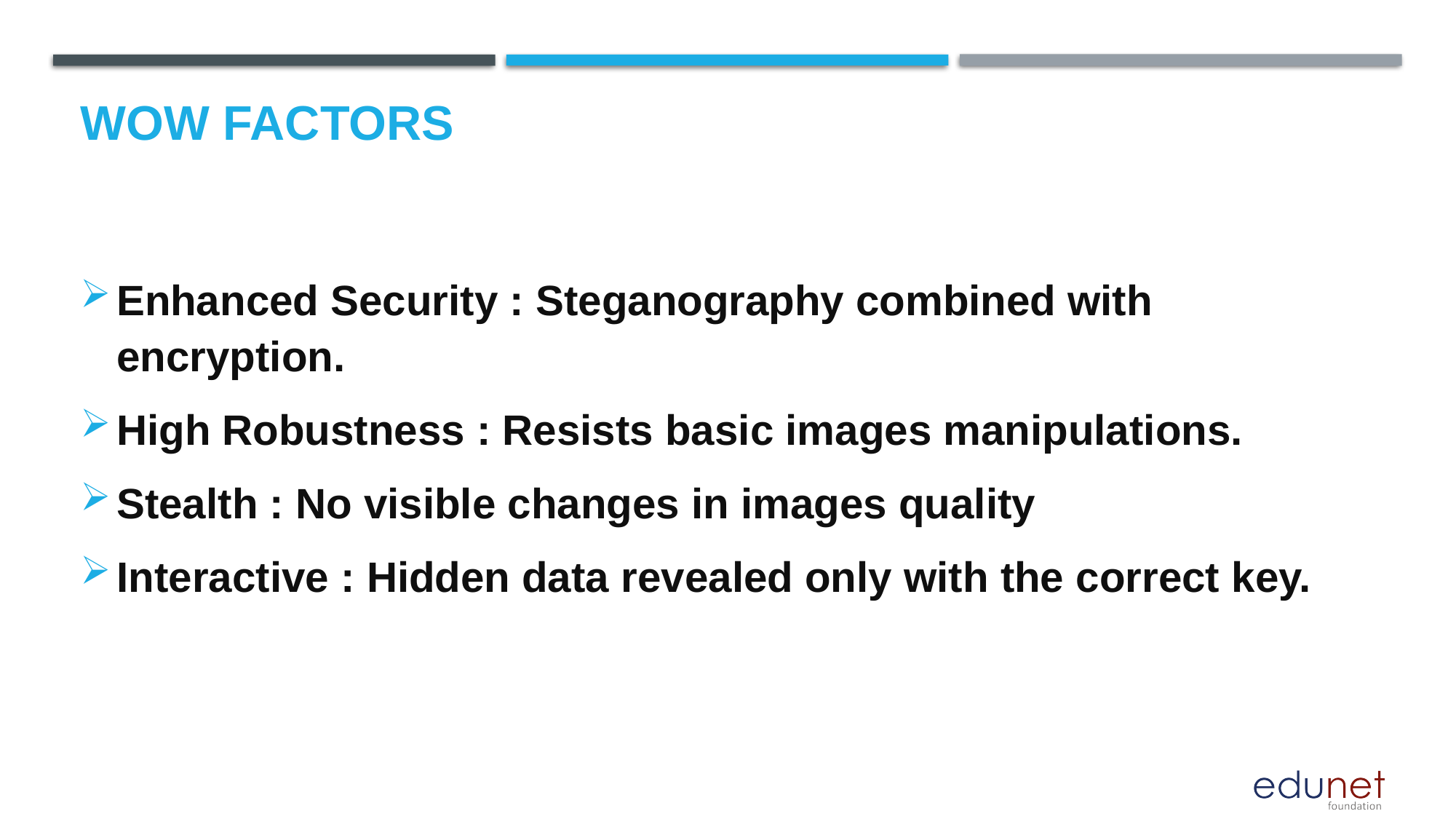

# Wow factors
Enhanced Security : Steganography combined with encryption.
High Robustness : Resists basic images manipulations.
Stealth : No visible changes in images quality
Interactive : Hidden data revealed only with the correct key.